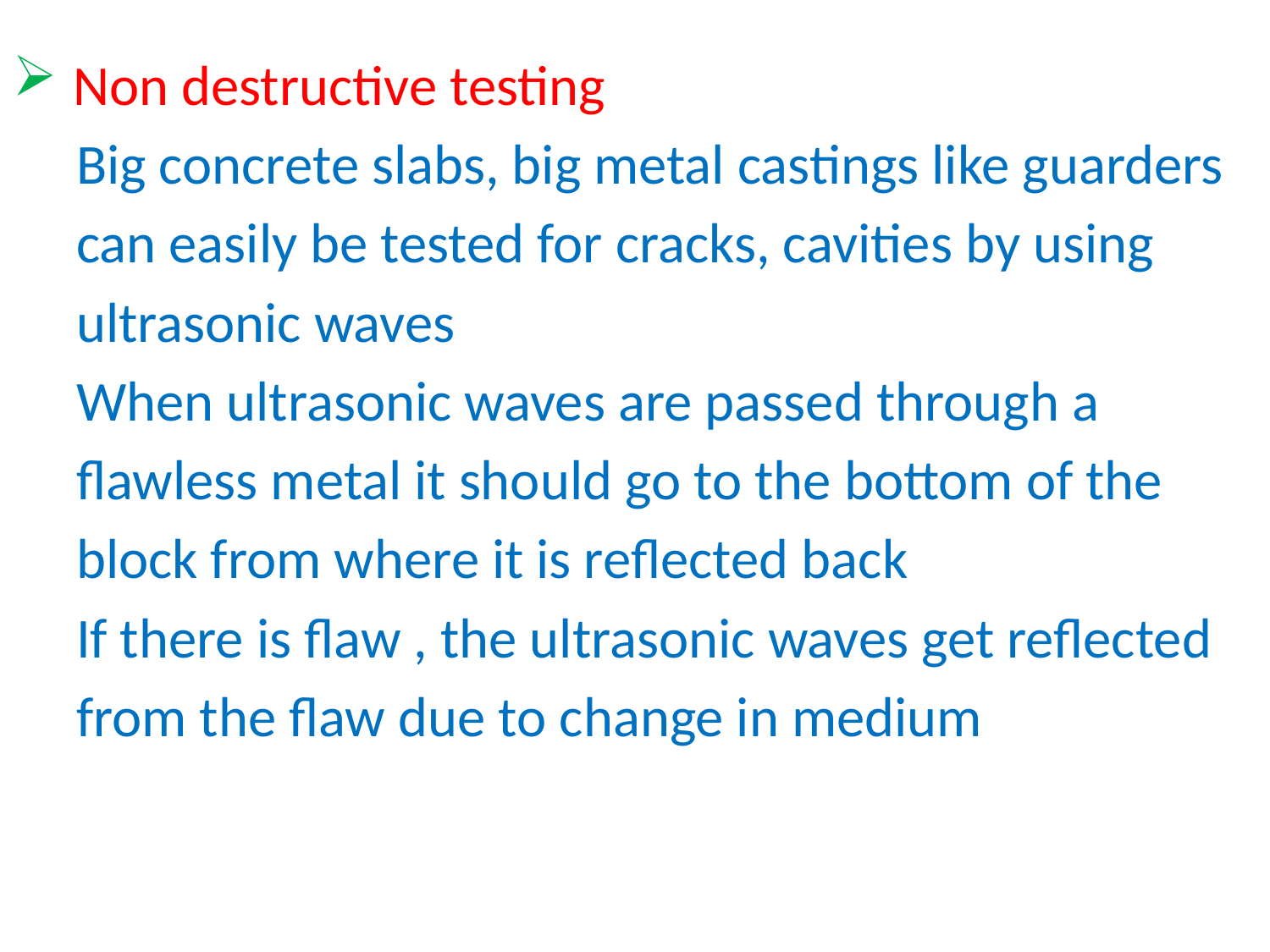

Non destructive testing
     Big concrete slabs, big metal castings like guarders
     can easily be tested for cracks, cavities by using
     ultrasonic waves
     When ultrasonic waves are passed through a
     flawless metal it should go to the bottom of the
     block from where it is reflected back
     If there is flaw , the ultrasonic waves get reflected
     from the flaw due to change in medium